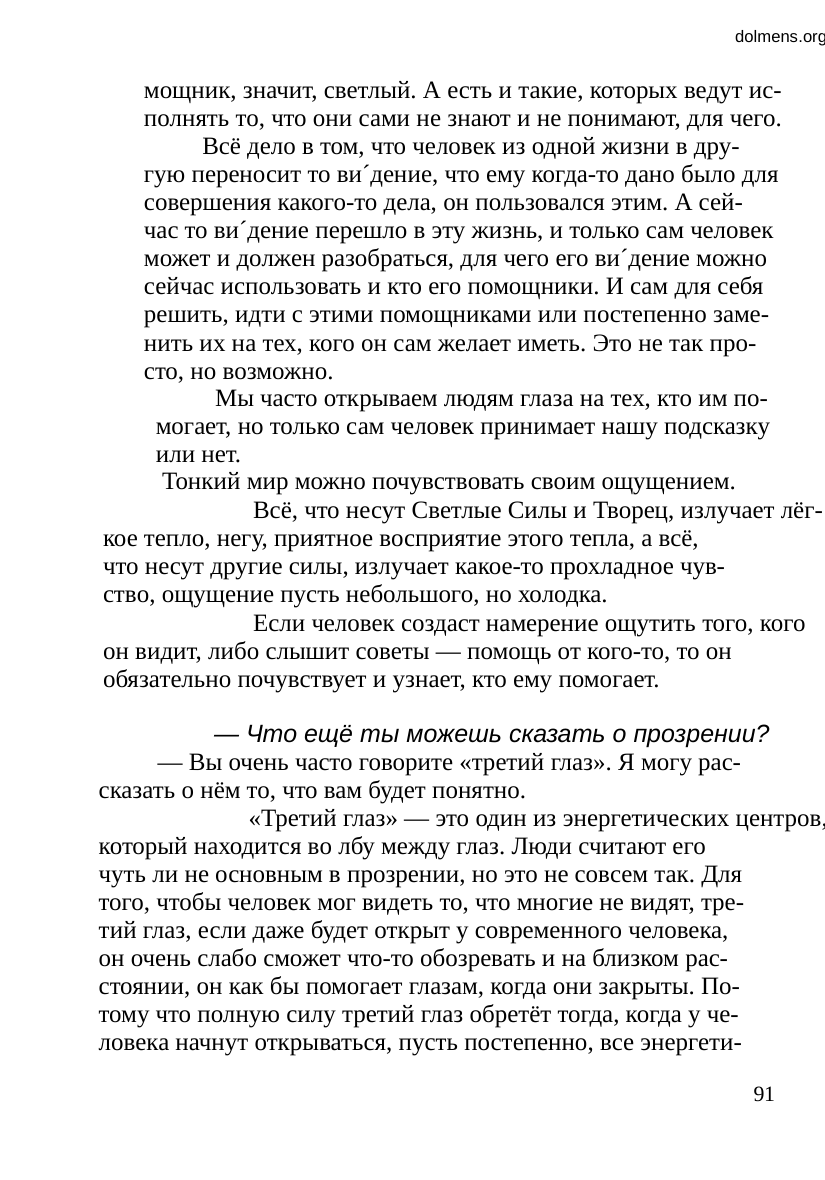

dolmens.org

мощник, значит, светлый. А есть и такие, которых ведут ис-
полнять то, что они сами не знают и не понимают, для чего.
	Всё дело в том, что человек из одной жизни в дру-
гую переносит то ви´дение, что ему когда-то дано было для
совершения какого-то дела, он пользовался этим. А сей-
час то ви´дение перешло в эту жизнь, и только сам человек
может и должен разобраться, для чего его ви´дение можно
сейчас использовать и кто его помощники. И сам для себя
решить, идти с этими помощниками или постепенно заме-
нить их на тех, кого он сам желает иметь. Это не так про-
сто, но возможно.

Мы часто открываем людям глаза на тех, кто им по-
могает, но только сам человек принимает нашу подсказку
или нет.

Тонкий мир можно почувствовать своим ощущением.
	Всё, что несут Светлые Силы и Творец, излучает лёг-
кое тепло, негу, приятное восприятие этого тепла, а всё,
что несут другие силы, излучает какое-то прохладное чув-
ство, ощущение пусть небольшого, но холодка.
	Если человек создаст намерение ощутить того, кого
он видит, либо слышит советы — помощь от кого-то, то он
обязательно почувствует и узнает, кто ему помогает.

— Что ещё ты можешь сказать о прозрении?

— Вы очень часто говорите «третий глаз». Я могу рас-
сказать о нём то, что вам будет понятно.
	«Третий глаз» — это один из энергетических центров,
который находится во лбу между глаз. Люди считают его
чуть ли не основным в прозрении, но это не совсем так. Для
того, чтобы человек мог видеть то, что многие не видят, тре-
тий глаз, если даже будет открыт у современного человека,
он очень слабо сможет что-то обозревать и на близком рас-
стоянии, он как бы помогает глазам, когда они закрыты. По-
тому что полную силу третий глаз обретёт тогда, когда у че-
ловека начнут открываться, пусть постепенно, все энергети-

91